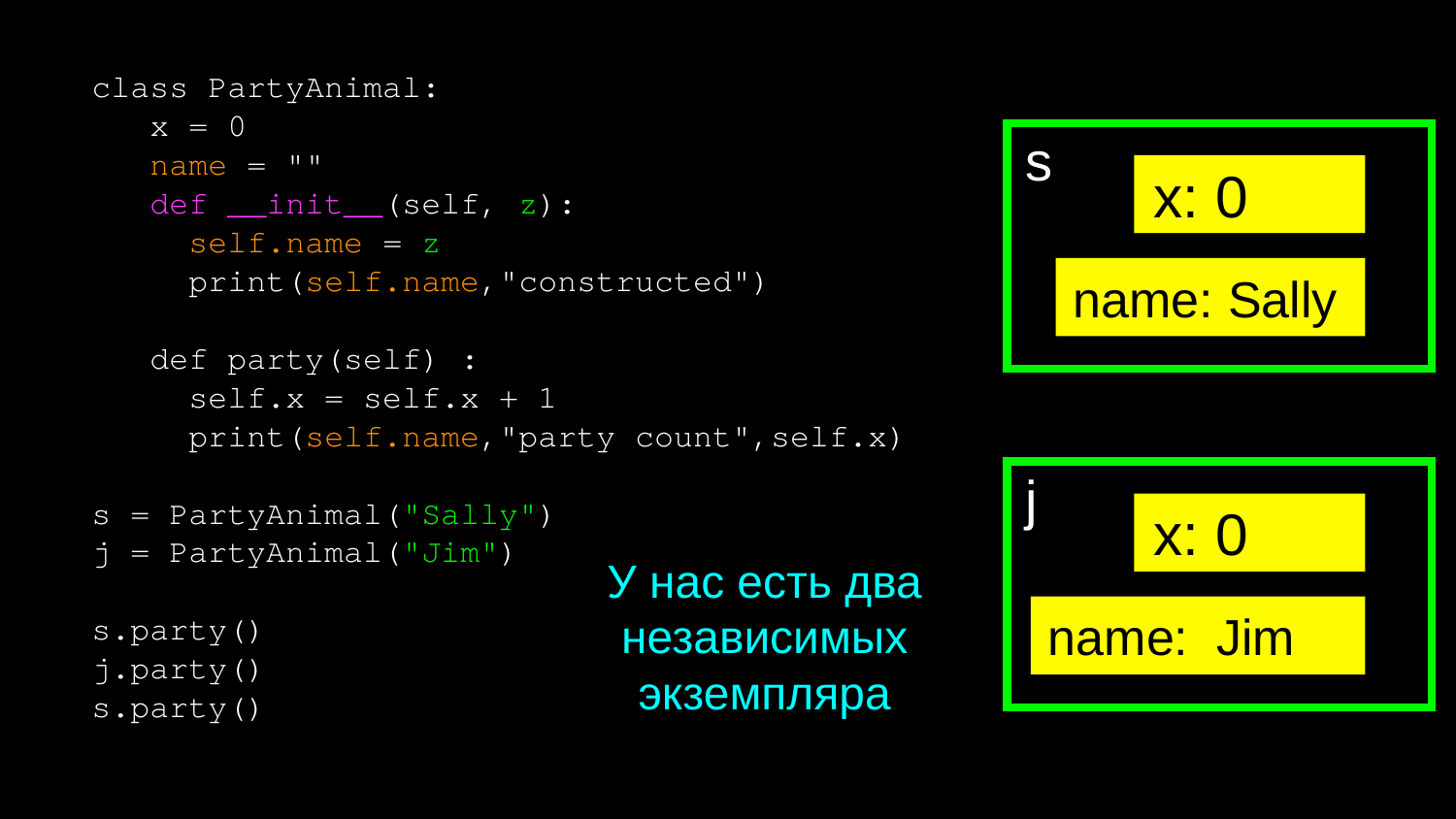

class PartyAnimal:
   x = 0
   name = ""
   def __init__(self, z):
     self.name = z
     print(self.name,"constructed")

   def party(self) :
     self.x = self.x + 1
     print(self.name,"party count",self.x)

s = PartyAnimal("Sally")
j = PartyAnimal("Jim")

s.party()
j.party()
s.party()
 s
 x: 0
 name: Sally
 j
 x: 0
 name:  Jim
У нас есть два независимых экземпляра